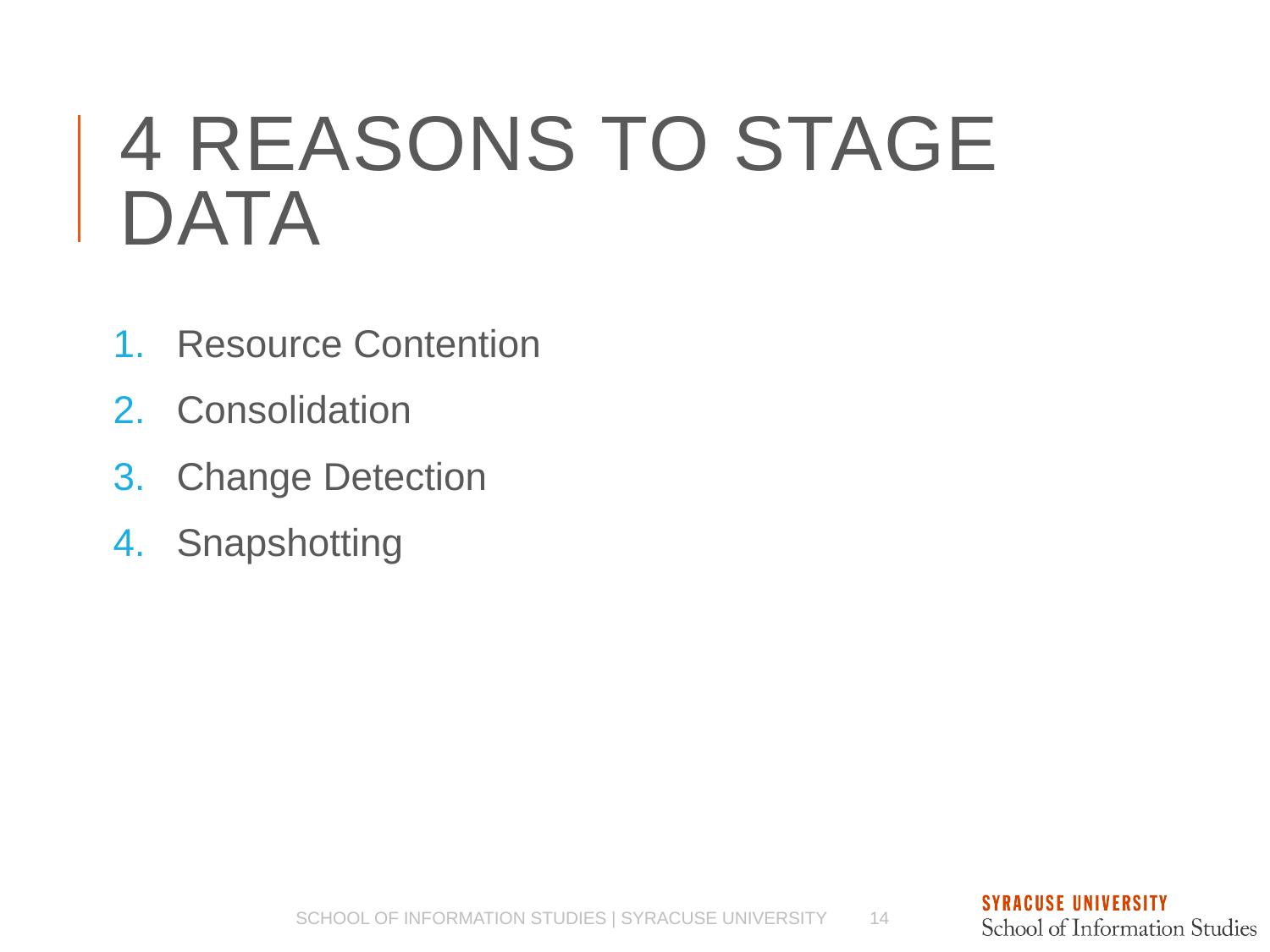

# 4 Reasons To Stage Data
Resource Contention
Consolidation
Change Detection
Snapshotting

School of Information Studies | Syracuse University
14